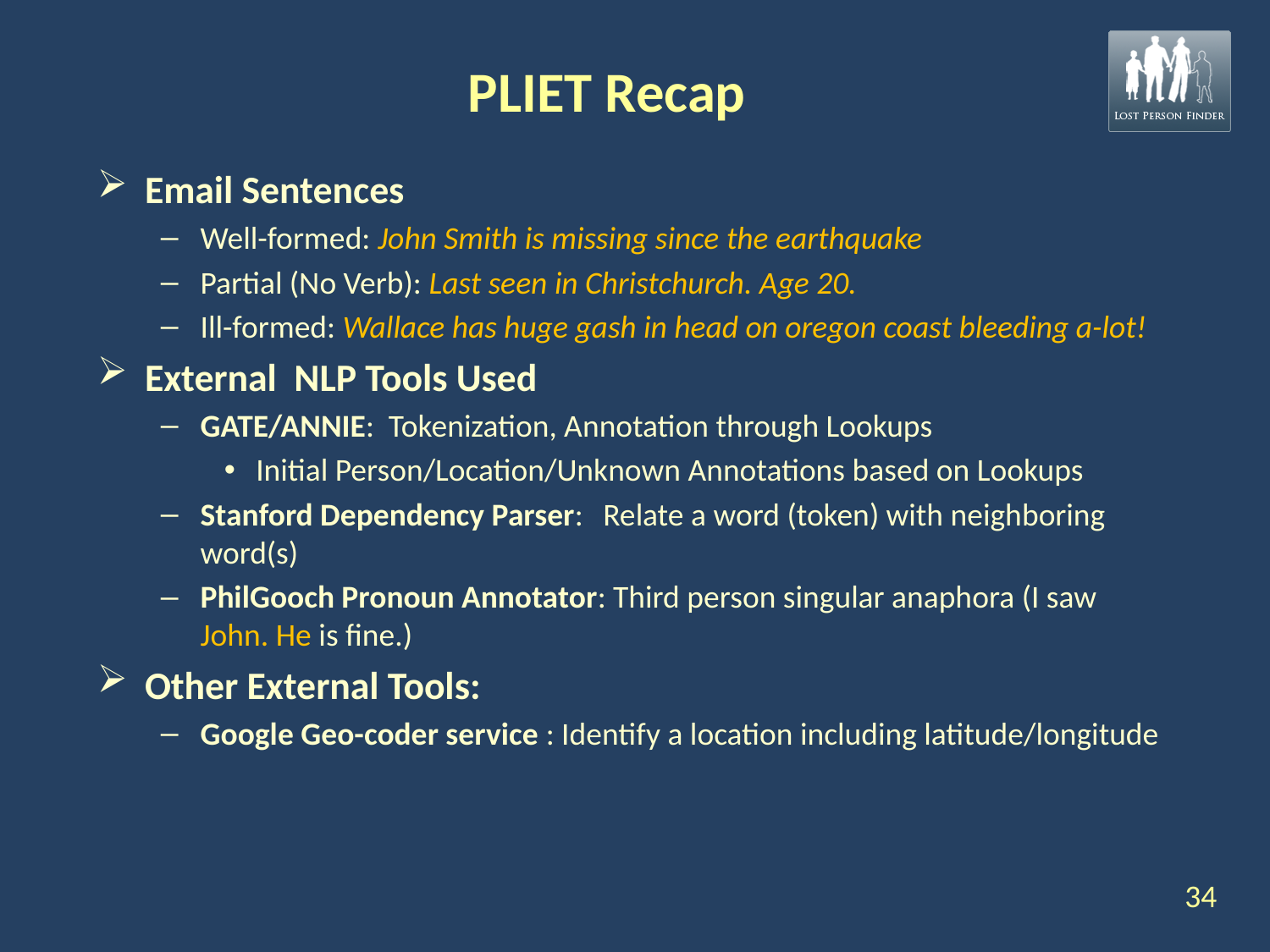

# PLIET Recap
Email Sentences
Well-formed: John Smith is missing since the earthquake
Partial (No Verb): Last seen in Christchurch. Age 20.
Ill-formed: Wallace has huge gash in head on oregon coast bleeding a-lot!
External  NLP Tools Used
GATE/ANNIE:  Tokenization, Annotation through Lookups
Initial Person/Location/Unknown Annotations based on Lookups
Stanford Dependency Parser:   Relate a word (token) with neighboring word(s)
PhilGooch Pronoun Annotator: Third person singular anaphora (I saw John. He is fine.)
Other External Tools:
Google Geo-coder service : Identify a location including latitude/longitude

34